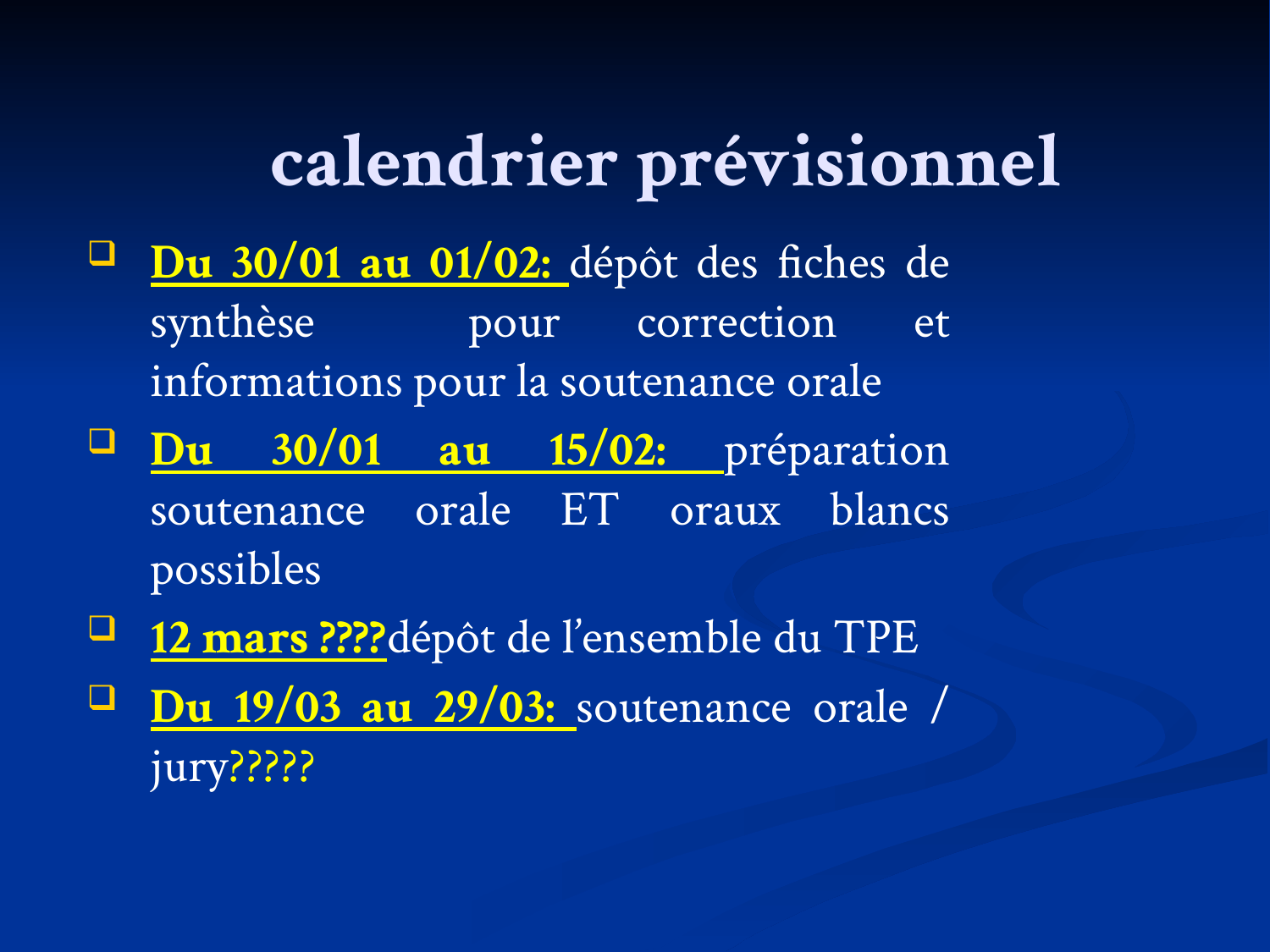

# calendrier prévisionnel
Du 30/01 au 01/02: dépôt des fiches de synthèse  pour correction et informations pour la soutenance orale
Du 30/01 au 15/02: préparation soutenance orale ET oraux blancs possibles
12 mars ????dépôt de l’ensemble du TPE
Du 19/03 au 29/03: soutenance orale / jury?????